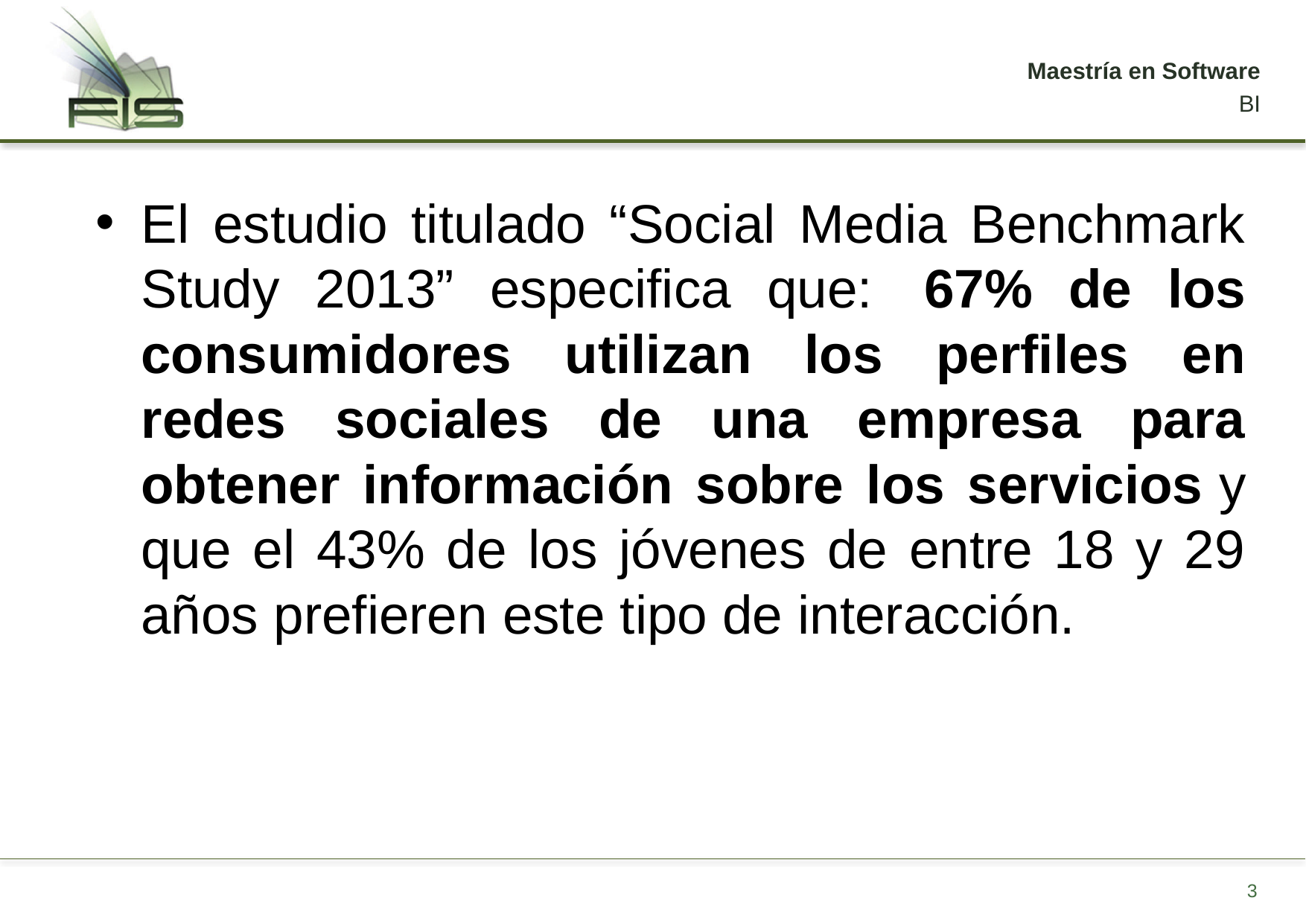

El estudio titulado “Social Media Benchmark Study 2013” especifica que:  67% de los consumidores utilizan los perfiles en redes sociales de una empresa para obtener información sobre los servicios y que el 43% de los jóvenes de entre 18 y 29 años prefieren este tipo de interacción.
3